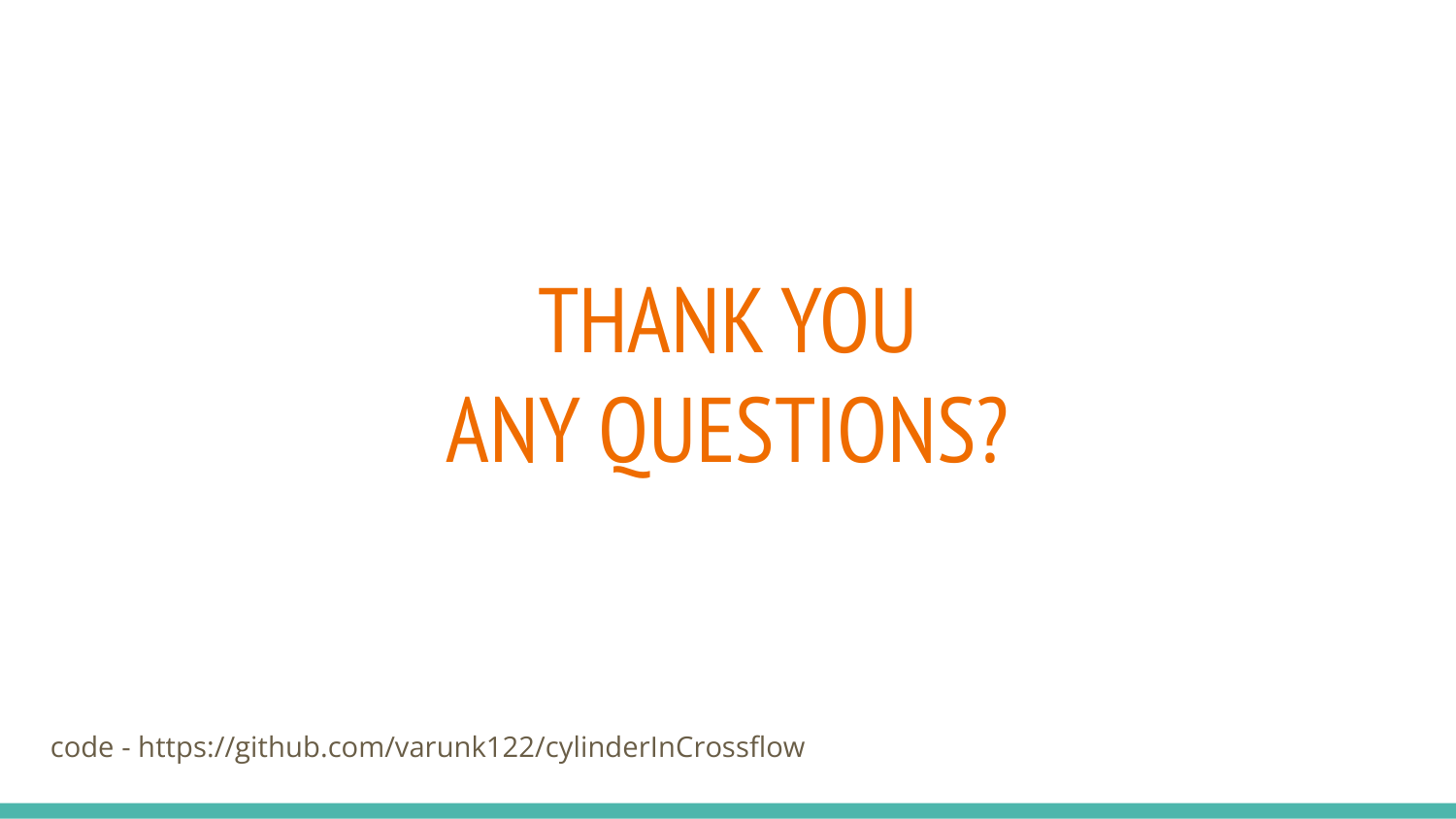

# THANK YOU
ANY QUESTIONS?
code - https://github.com/varunk122/cylinderInCrossflow